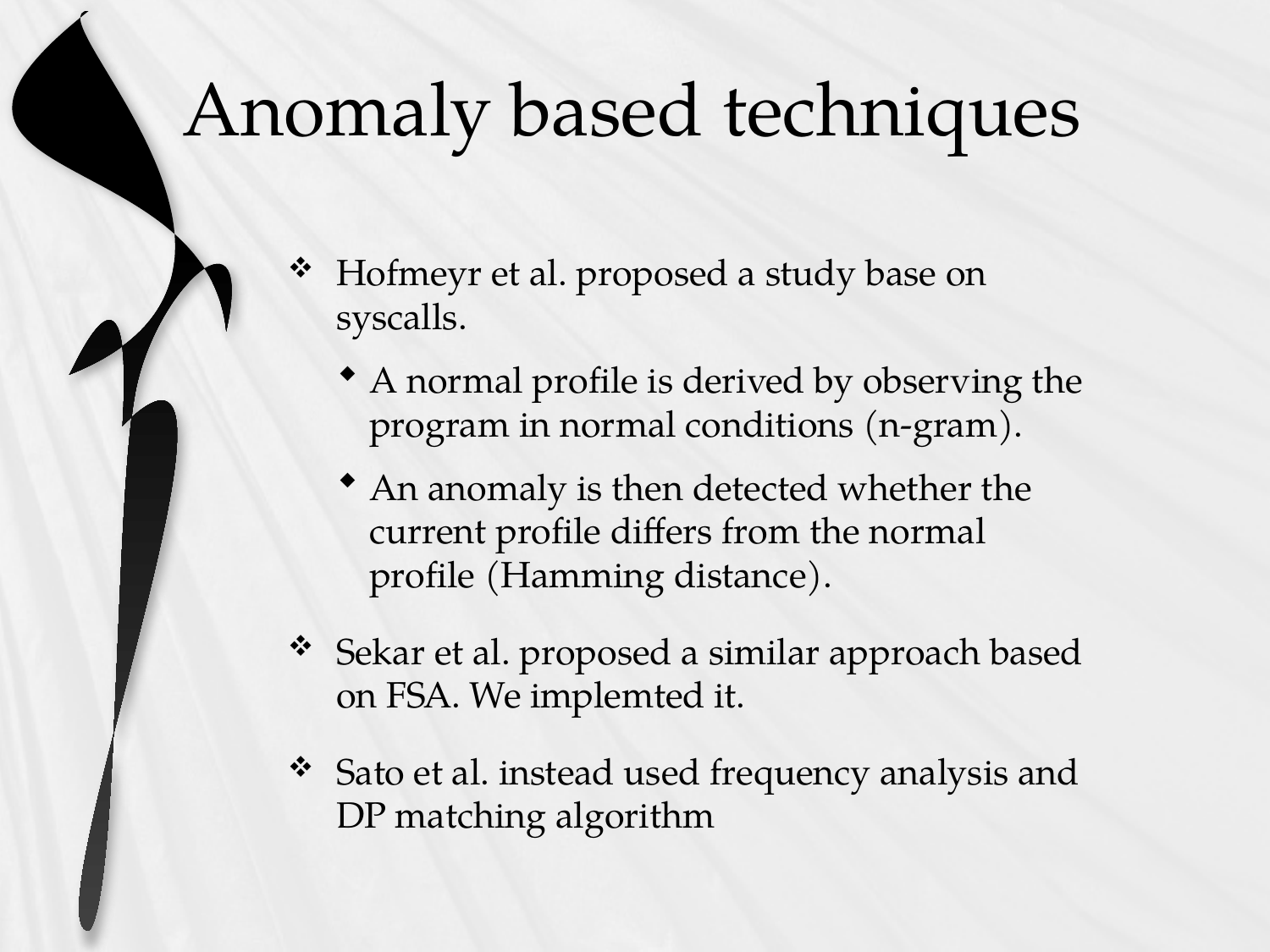

# Anomaly based techniques
Hofmeyr et al. proposed a study base on syscalls.
A normal profile is derived by observing the program in normal conditions (n-gram).
An anomaly is then detected whether the current profile differs from the normal profile (Hamming distance).
Sekar et al. proposed a similar approach based on FSA. We implemted it.
Sato et al. instead used frequency analysis and DP matching algorithm